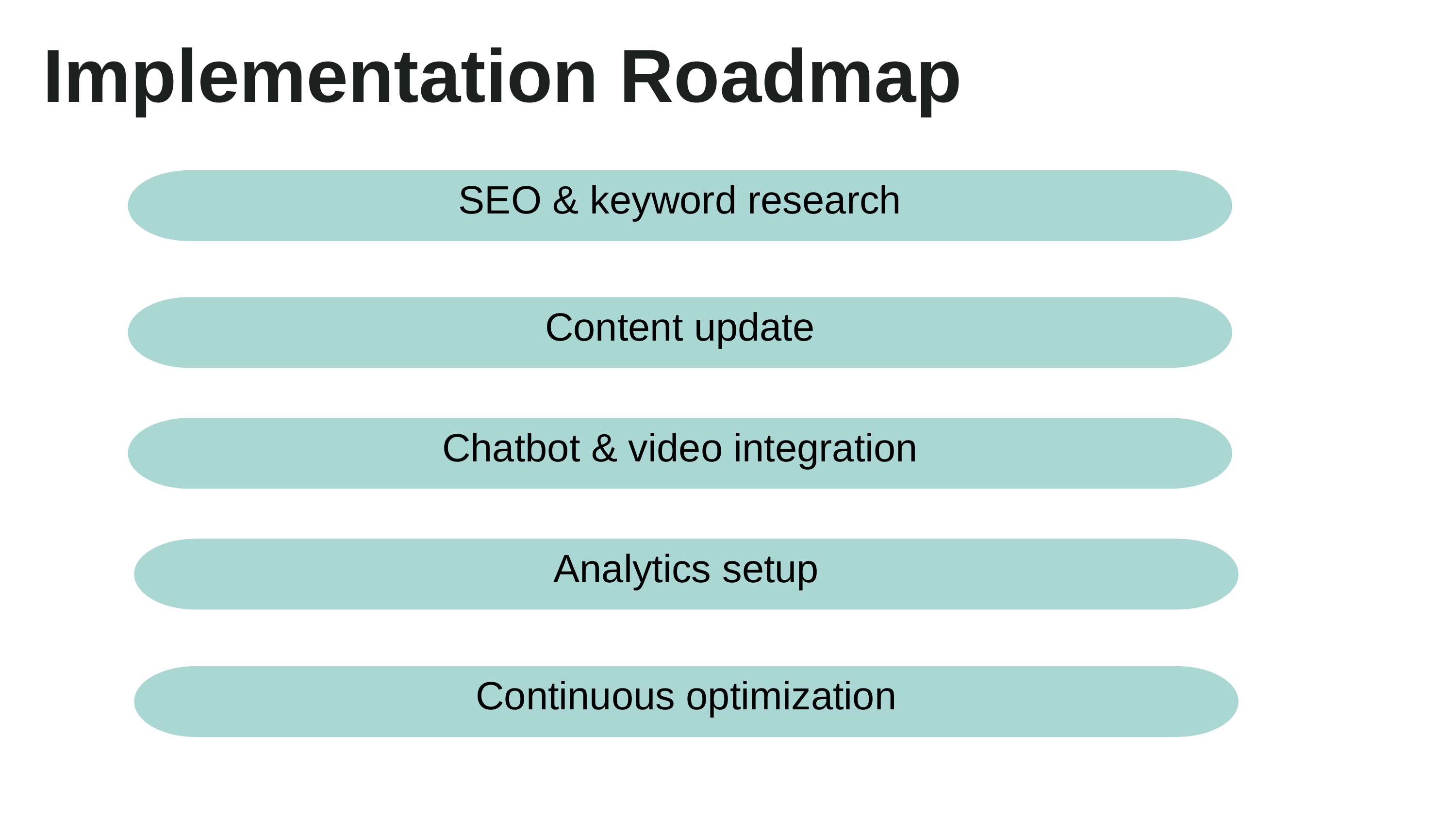

Implementation Roadmap

SEO & keyword research

Content update

Chatbot & video integration

Analytics setup

Continuous optimization